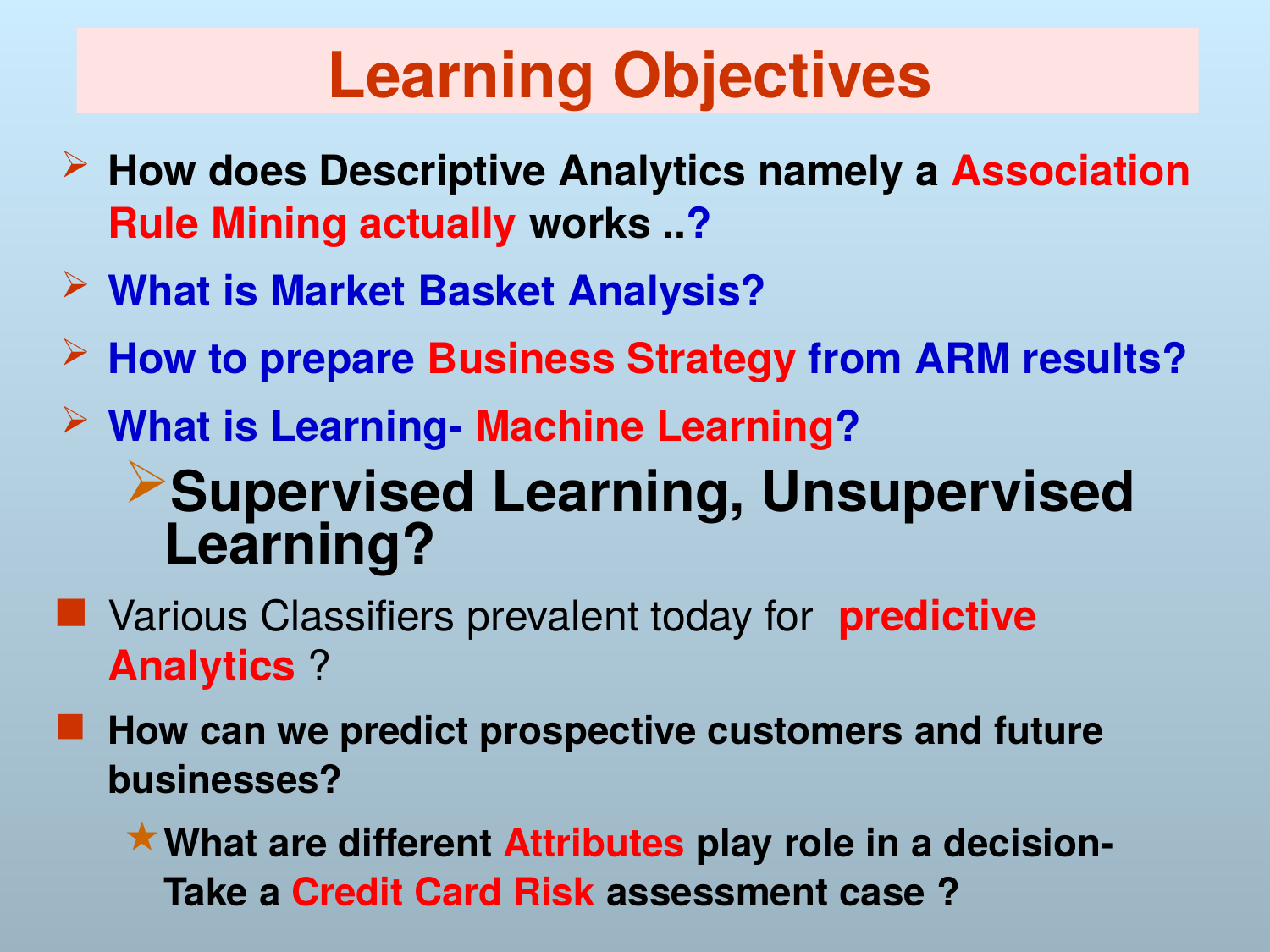

Let us know each other@IIIT NR
Learning Objectives
How does Descriptive Analytics namely a Association Rule Mining actually works ..?
What is Market Basket Analysis?
How to prepare Business Strategy from ARM results?
What is Learning- Machine Learning?
Supervised Learning, Unsupervised Learning?
Various Classifiers prevalent today for  predictive Analytics ?
How can we predict prospective customers and future businesses?
What are different Attributes play role in a decision- Take a Credit Card Risk assessment case ?